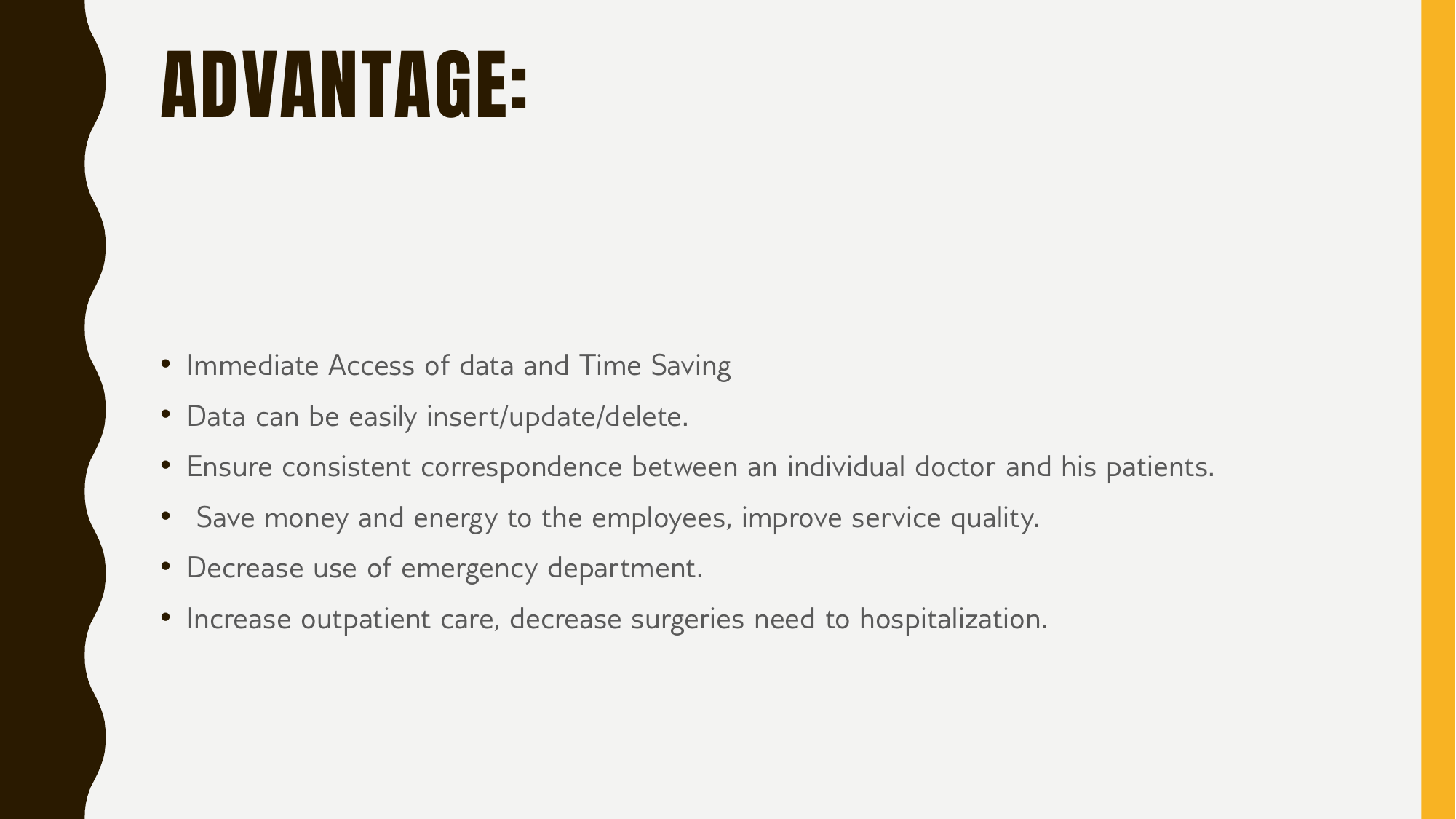

# Advantage:

Immediate Access of data and Time Saving
Data can be easily insert/update/delete.
Ensure consistent correspondence between an individual doctor and his patients.
 Save money and energy to the employees, improve service quality.
Decrease use of emergency department.
Increase outpatient care, decrease surgeries need to hospitalization.